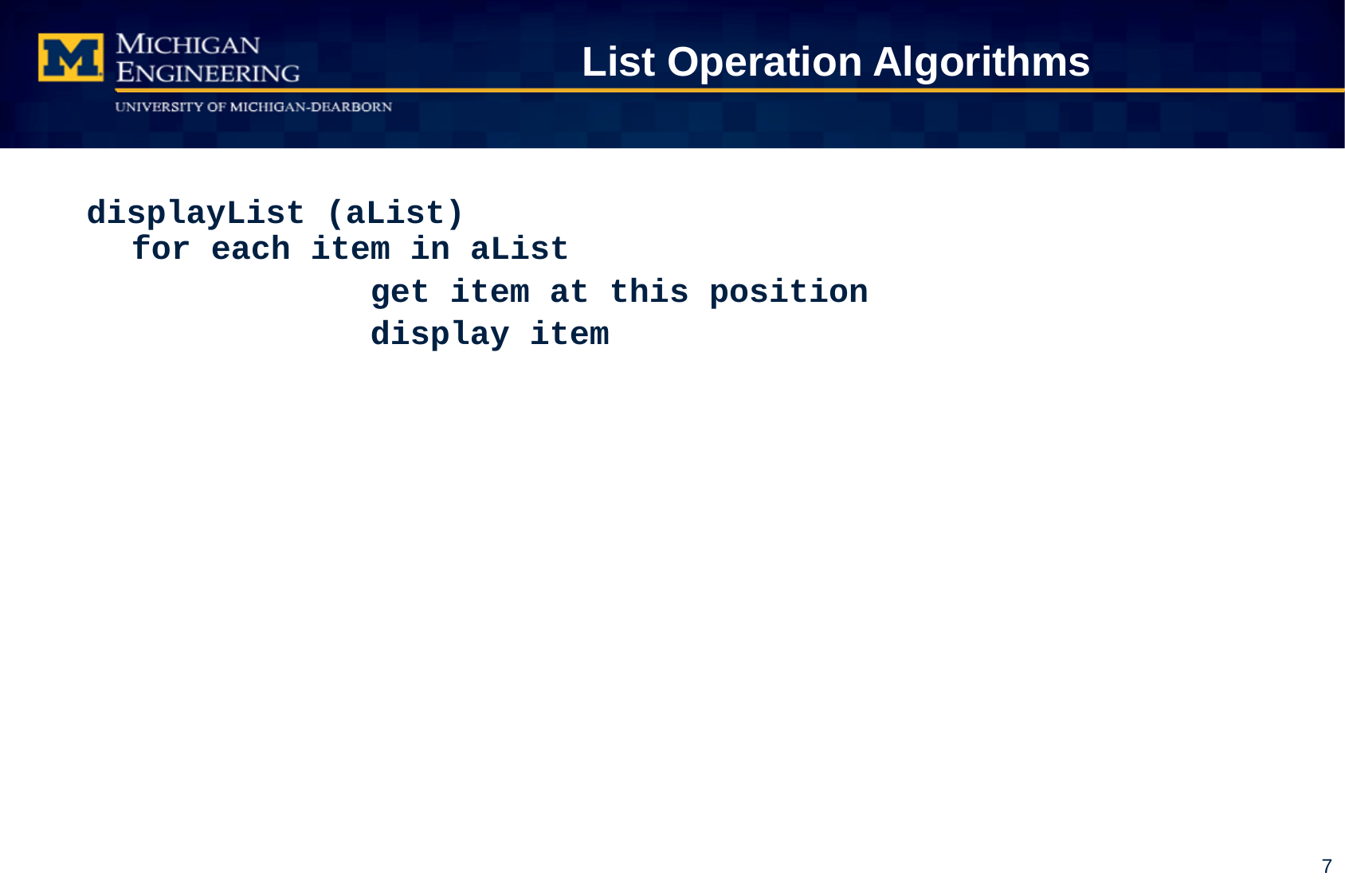

# List Operation Algorithms
displayList (aList)
for each item in aList
			get item at this position
			display item
7